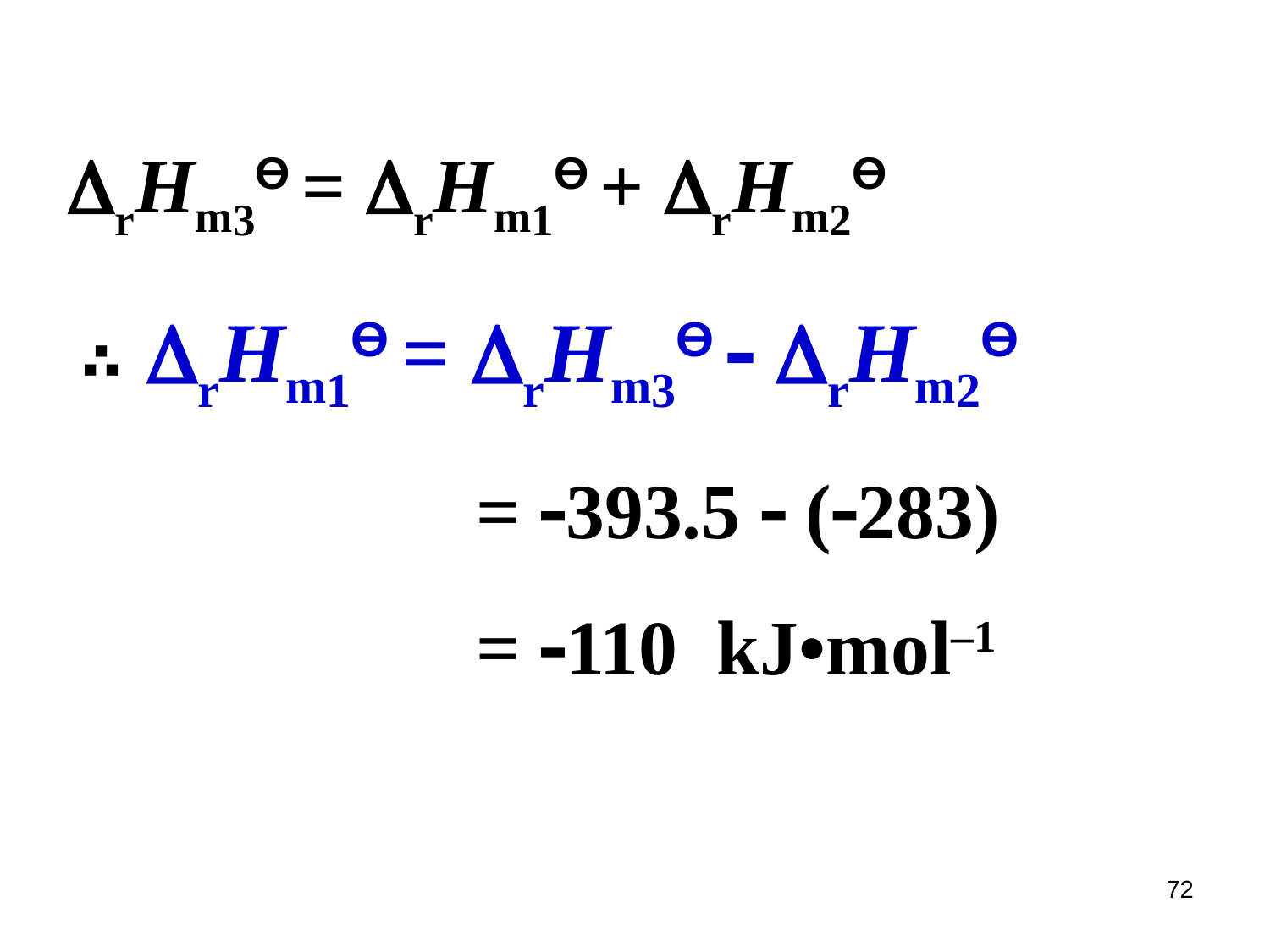

ΔrHm3Ɵ = ΔrHm1Ɵ + ΔrHm2Ɵ
 ∴ ΔrHm1Ɵ = ΔrHm3Ɵ − ΔrHm2Ɵ
                     = −393.5 − (−283)
                     = −110  kJ•mol–1
72